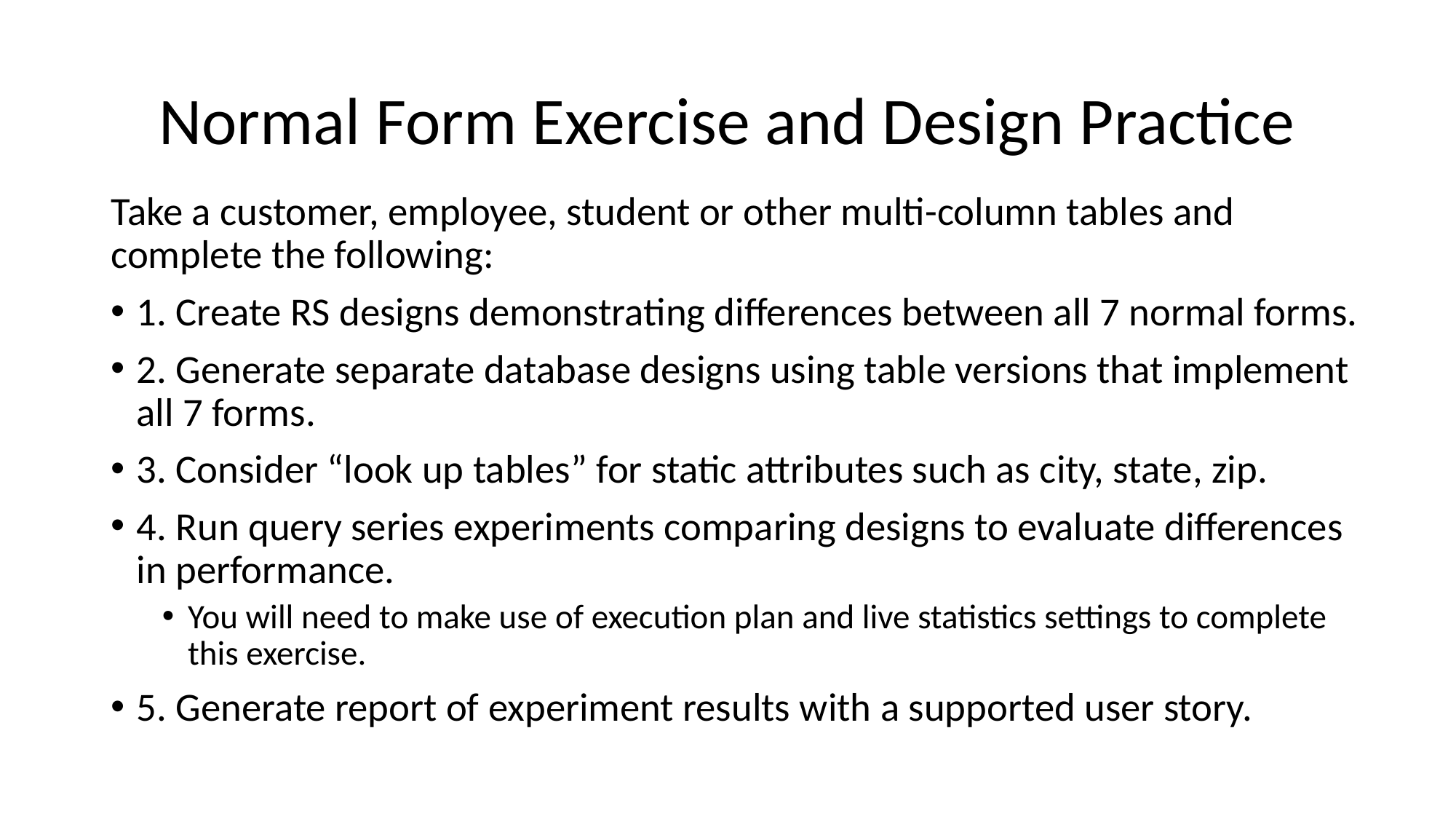

# Normal Form Exercise and Design Practice
Take a customer, employee, student or other multi-column tables and complete the following:
1. Create RS designs demonstrating differences between all 7 normal forms.
2. Generate separate database designs using table versions that implement all 7 forms.
3. Consider “look up tables” for static attributes such as city, state, zip.
4. Run query series experiments comparing designs to evaluate differences in performance.
You will need to make use of execution plan and live statistics settings to complete this exercise.
5. Generate report of experiment results with a supported user story.